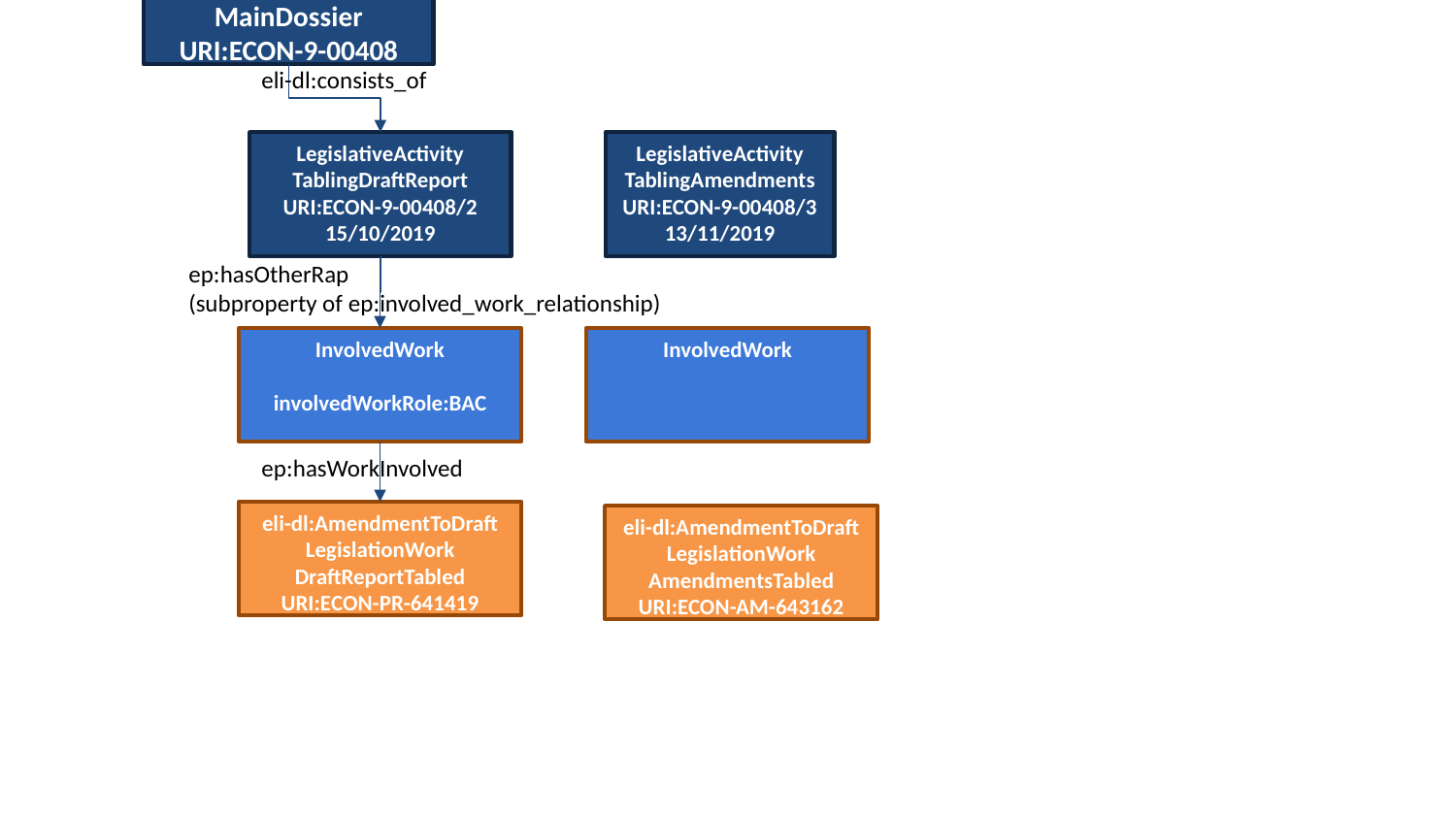

LegislativeActivity
MainDossier
URI:ECON-9-00408
eli-dl:consists_of
LegislativeActivity
TablingDraftReport
URI:ECON-9-00408/2
15/10/2019
LegislativeActivity
TablingAmendments
URI:ECON-9-00408/3
13/11/2019
ep:hasOtherRap
(subproperty of ep:involved_work_relationship)

InvolvedWork

involvedWorkRole:BAC
InvolvedWork
ep:hasWorkInvolved

eli-dl:AmendmentToDraft
LegislationWork
DraftReportTabled
URI:ECON-PR-641419
eli-dl:AmendmentToDraft
LegislationWork
AmendmentsTabled
URI:ECON-AM-643162